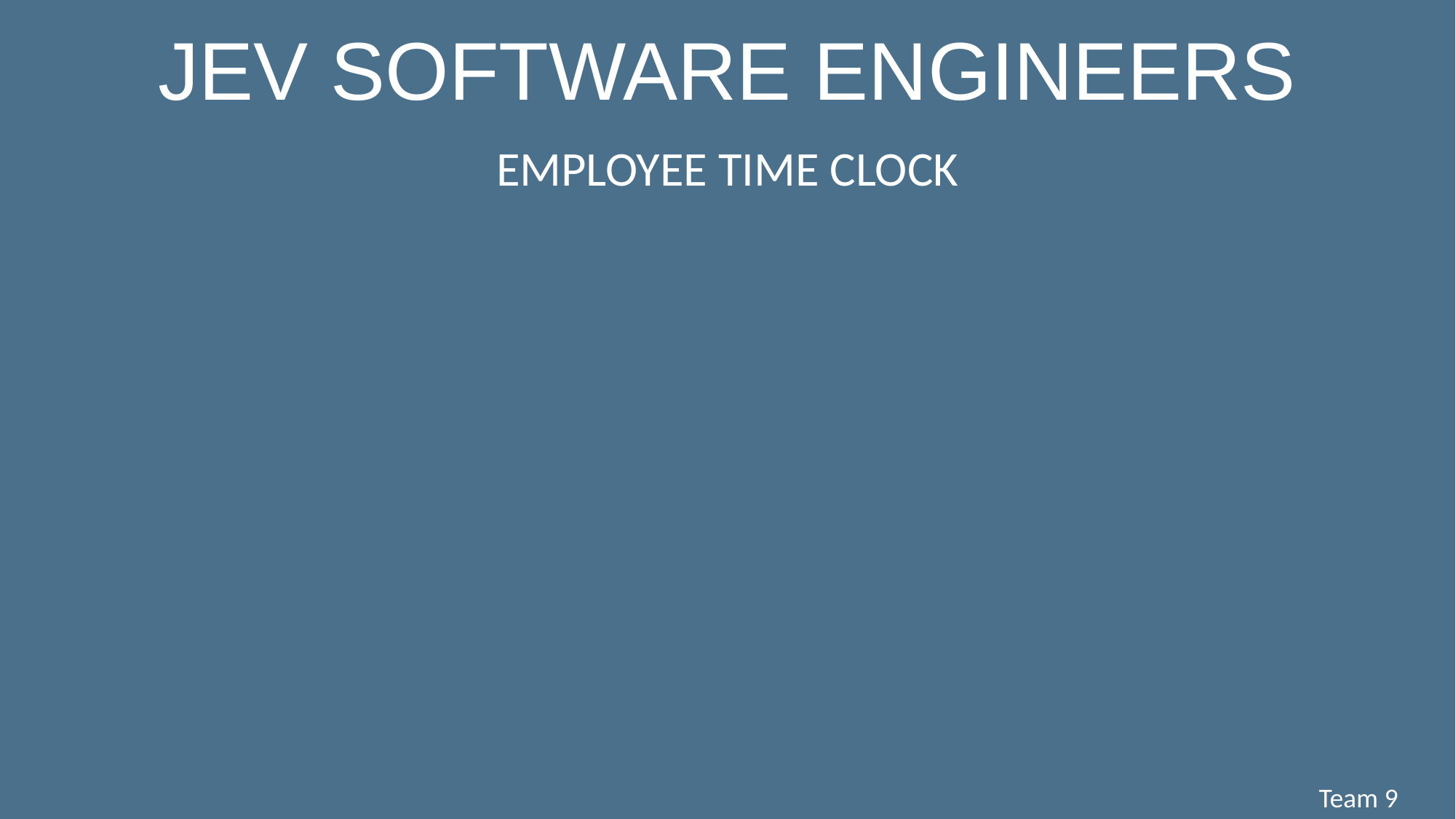

# JEV SOFTWARE ENGINEERS
EMPLOYEE TIME CLOCK

Team 9